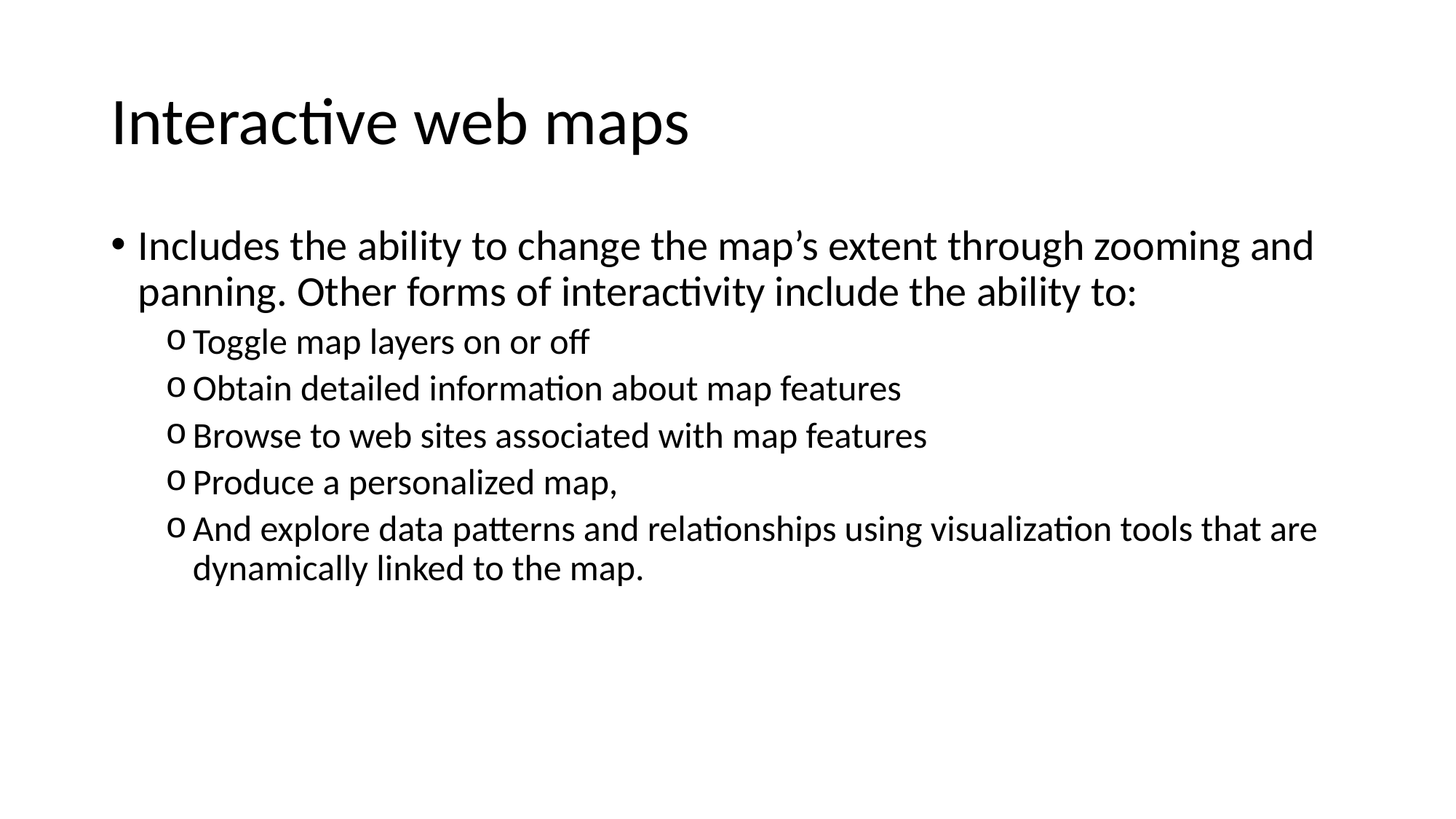

# Interactive web maps
Includes the ability to change the map’s extent through zooming and panning. Other forms of interactivity include the ability to:
Toggle map layers on or off
Obtain detailed information about map features
Browse to web sites associated with map features
Produce a personalized map,
And explore data patterns and relationships using visualization tools that are dynamically linked to the map.